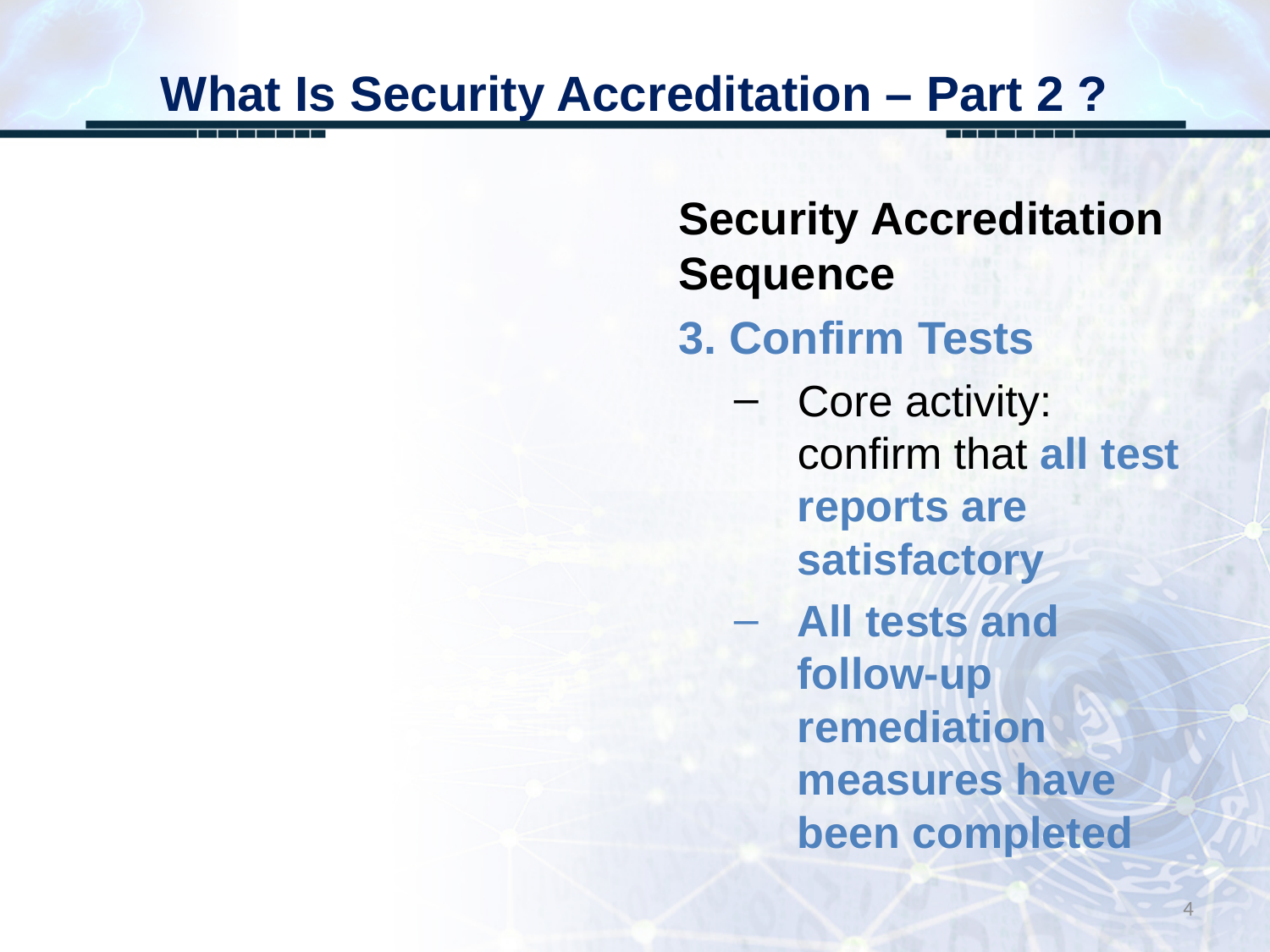

# What Is Security Accreditation – Part 2 ?
Security Accreditation Sequence
3. Confirm Tests
Core activity: confirm that all test reports are satisfactory
All tests and follow-up remediation measures have been completed

4